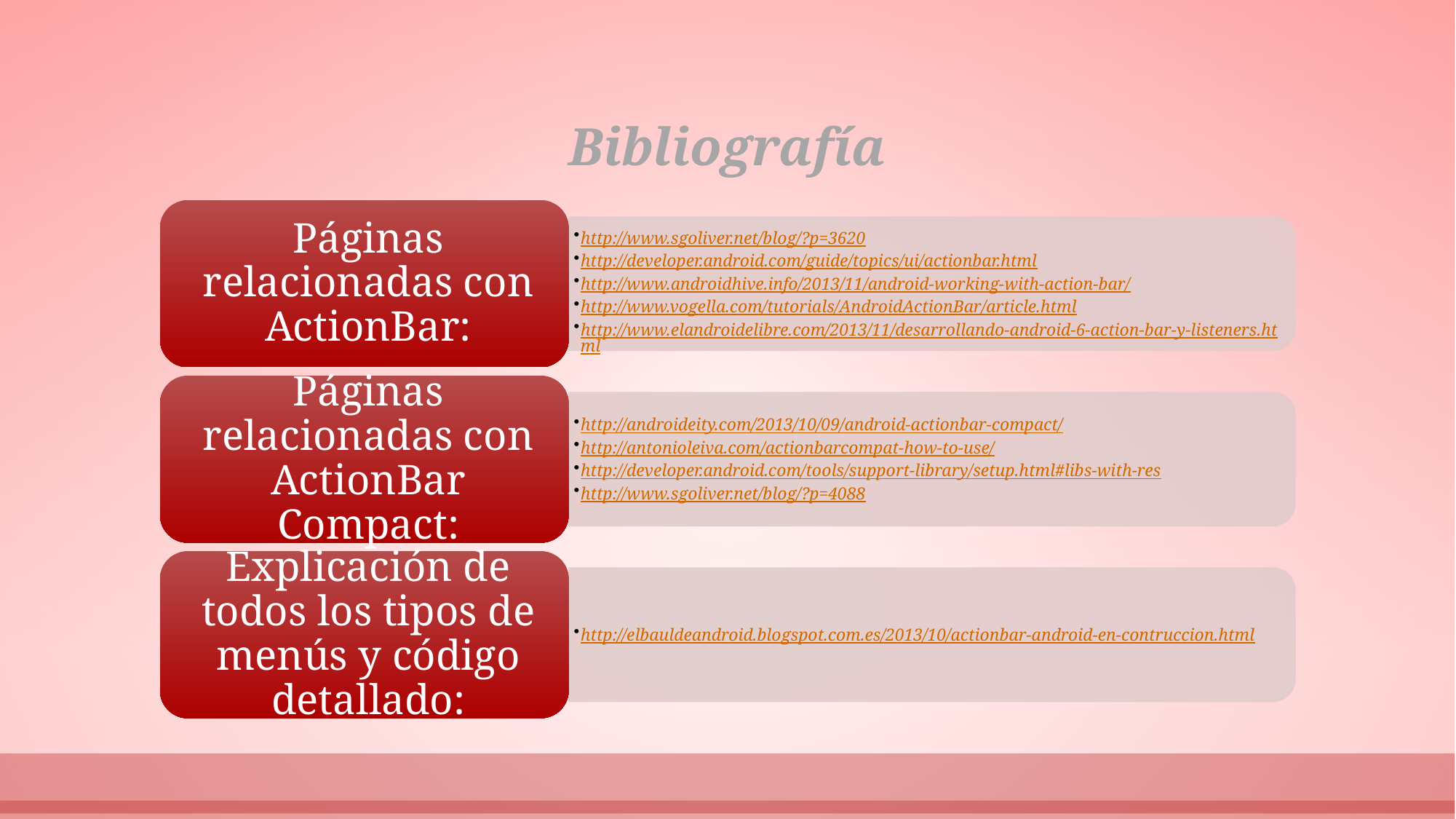

# Bibliografía
http://www.sgoliver.net/blog/?p=3620
http://developer.android.com/guide/topics/ui/actionbar.html
http://www.androidhive.info/2013/11/android-working-with-action-bar/
http://www.vogella.com/tutorials/AndroidActionBar/article.html
http://www.elandroidelibre.com/2013/11/desarrollando-android-6-action-bar-y-listeners.html
Páginas relacionadas con ActionBar:
http://androideity.com/2013/10/09/android-actionbar-compact/
http://antonioleiva.com/actionbarcompat-how-to-use/
http://developer.android.com/tools/support-library/setup.html#libs-with-res
http://www.sgoliver.net/blog/?p=4088
Páginas relacionadas con ActionBar Compact:
http://elbauldeandroid.blogspot.com.es/2013/10/actionbar-android-en-contruccion.html
Explicación de todos los tipos de menús y código detallado: